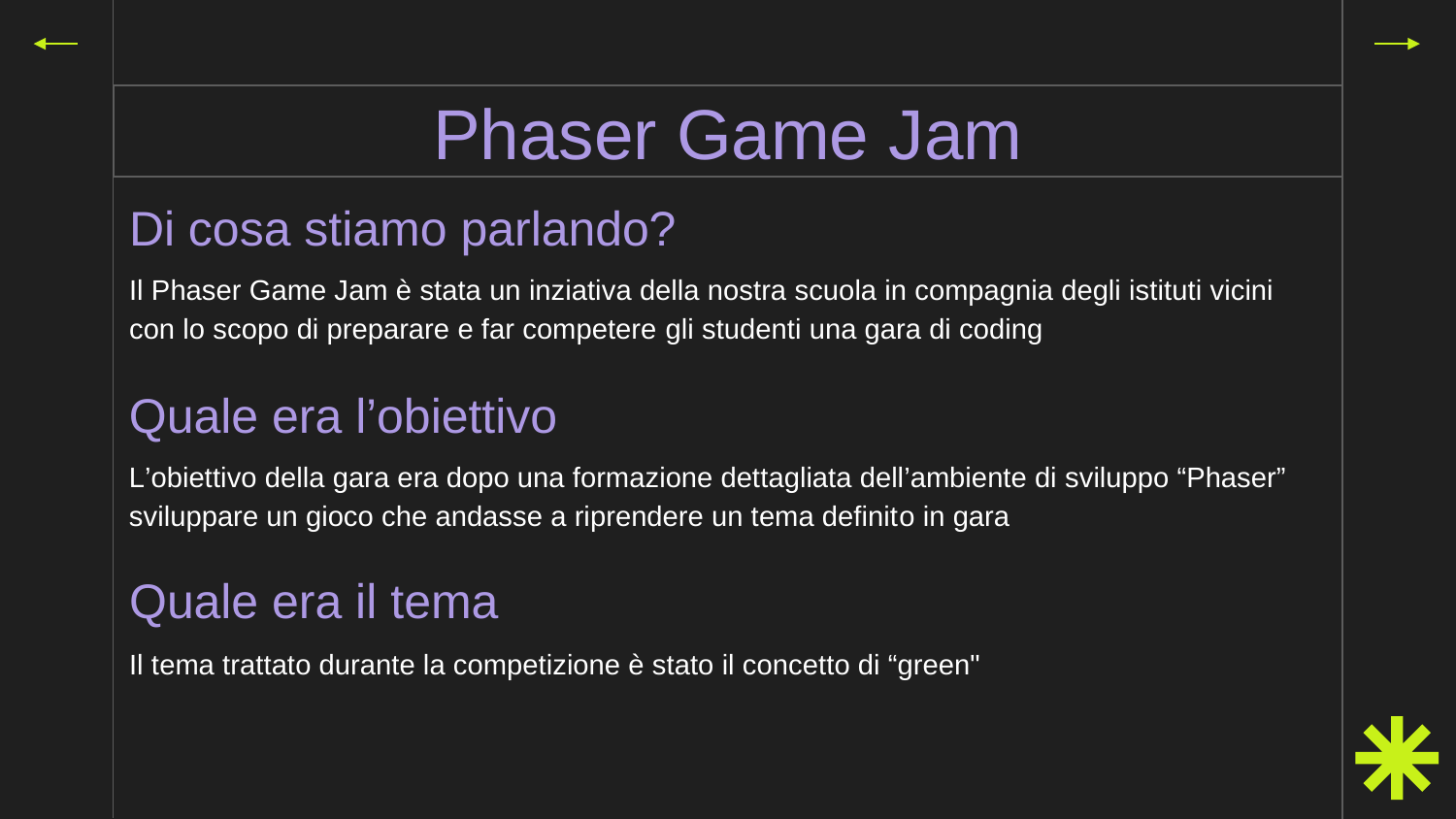

# Phaser Game Jam
Di cosa stiamo parlando?
Il Phaser Game Jam è stata un inziativa della nostra scuola in compagnia degli istituti vicini con lo scopo di preparare e far competere gli studenti una gara di coding
Quale era l’obiettivo
L’obiettivo della gara era dopo una formazione dettagliata dell’ambiente di sviluppo “Phaser” sviluppare un gioco che andasse a riprendere un tema definito in gara
Quale era il tema
Il tema trattato durante la competizione è stato il concetto di “green"